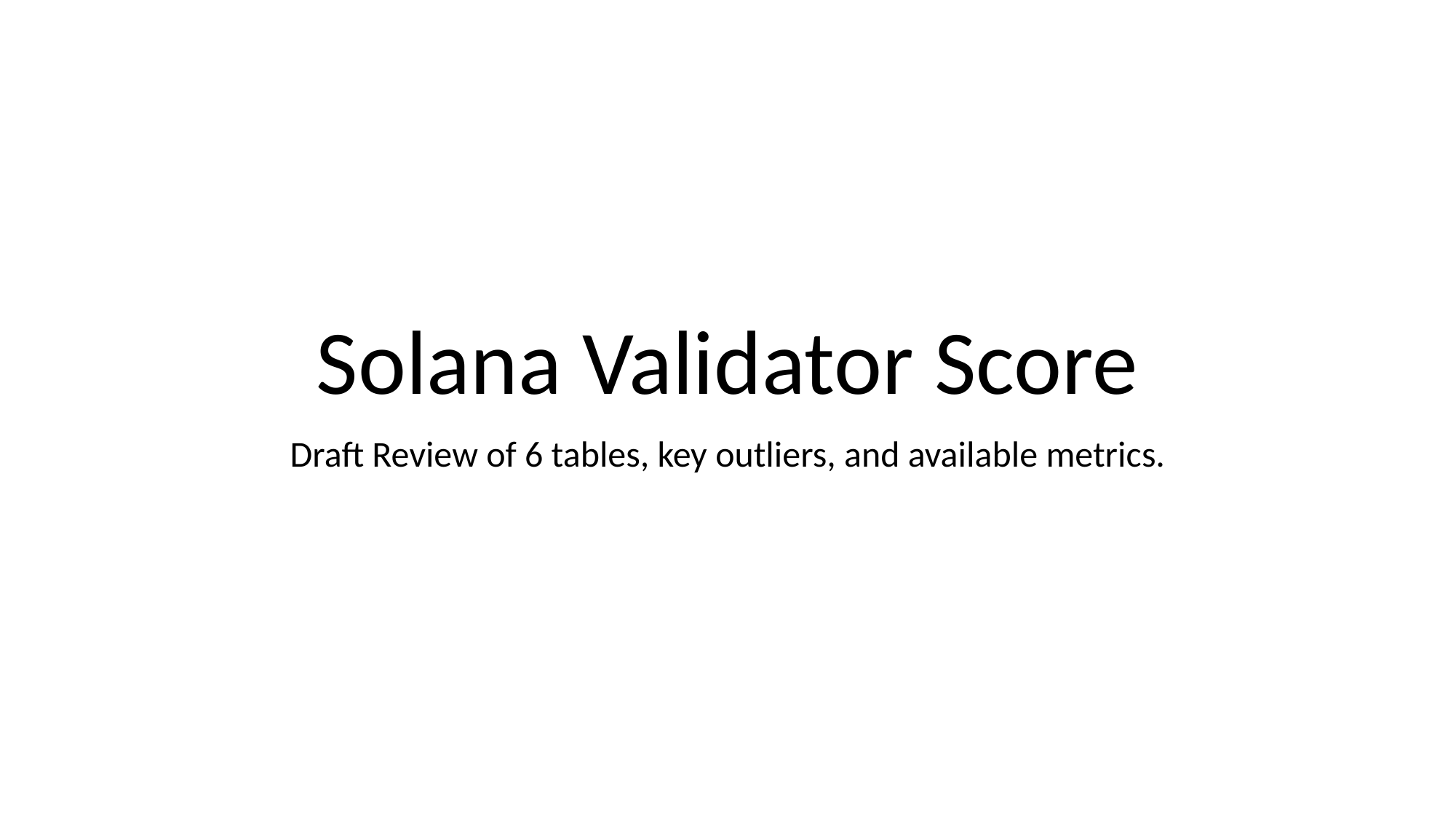

# Solana Validator Score
Draft Review of 6 tables, key outliers, and available metrics.